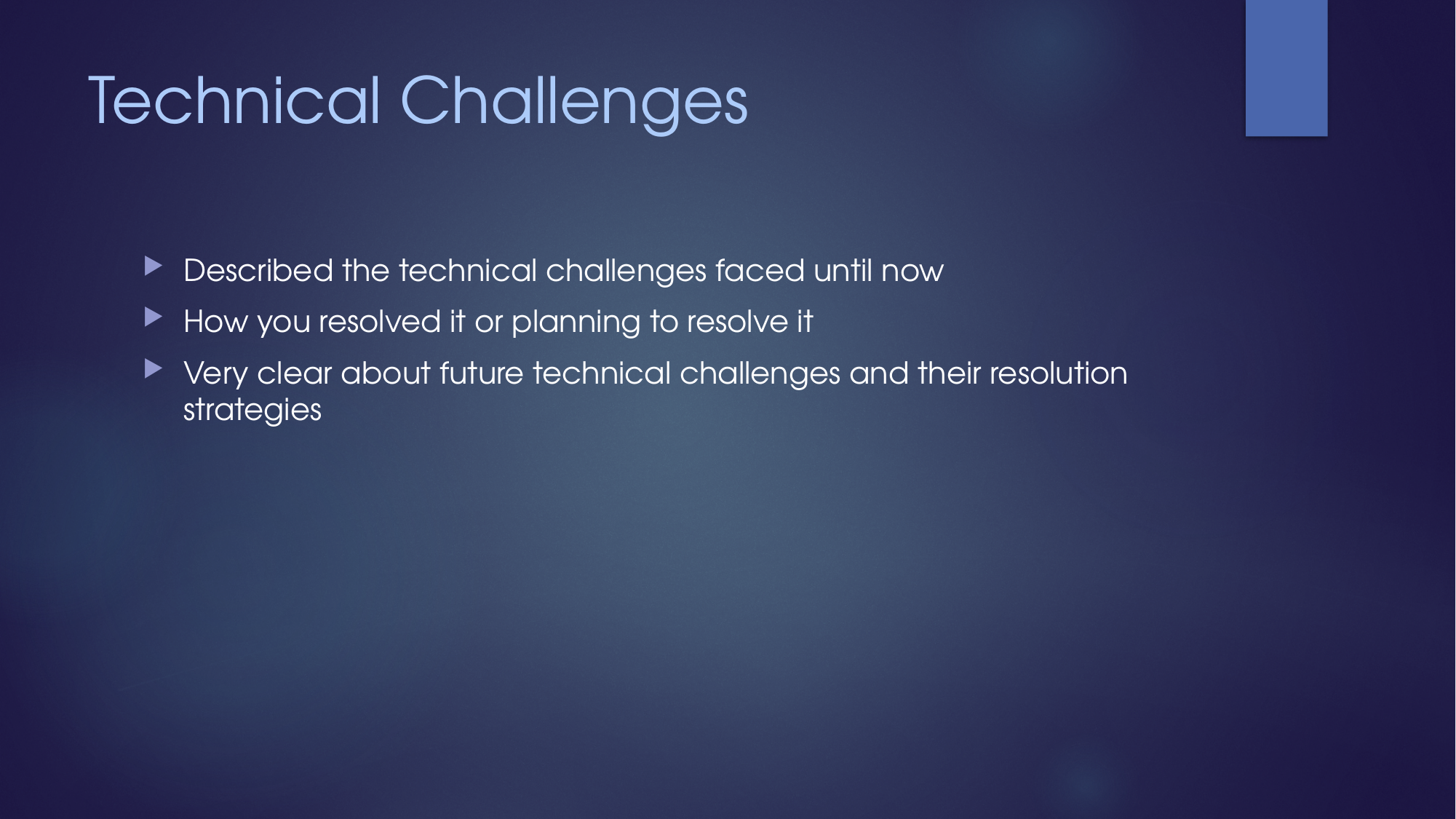

# Technical Challenges
Described the technical challenges faced until now
How you resolved it or planning to resolve it
Very clear about future technical challenges and their resolution strategies